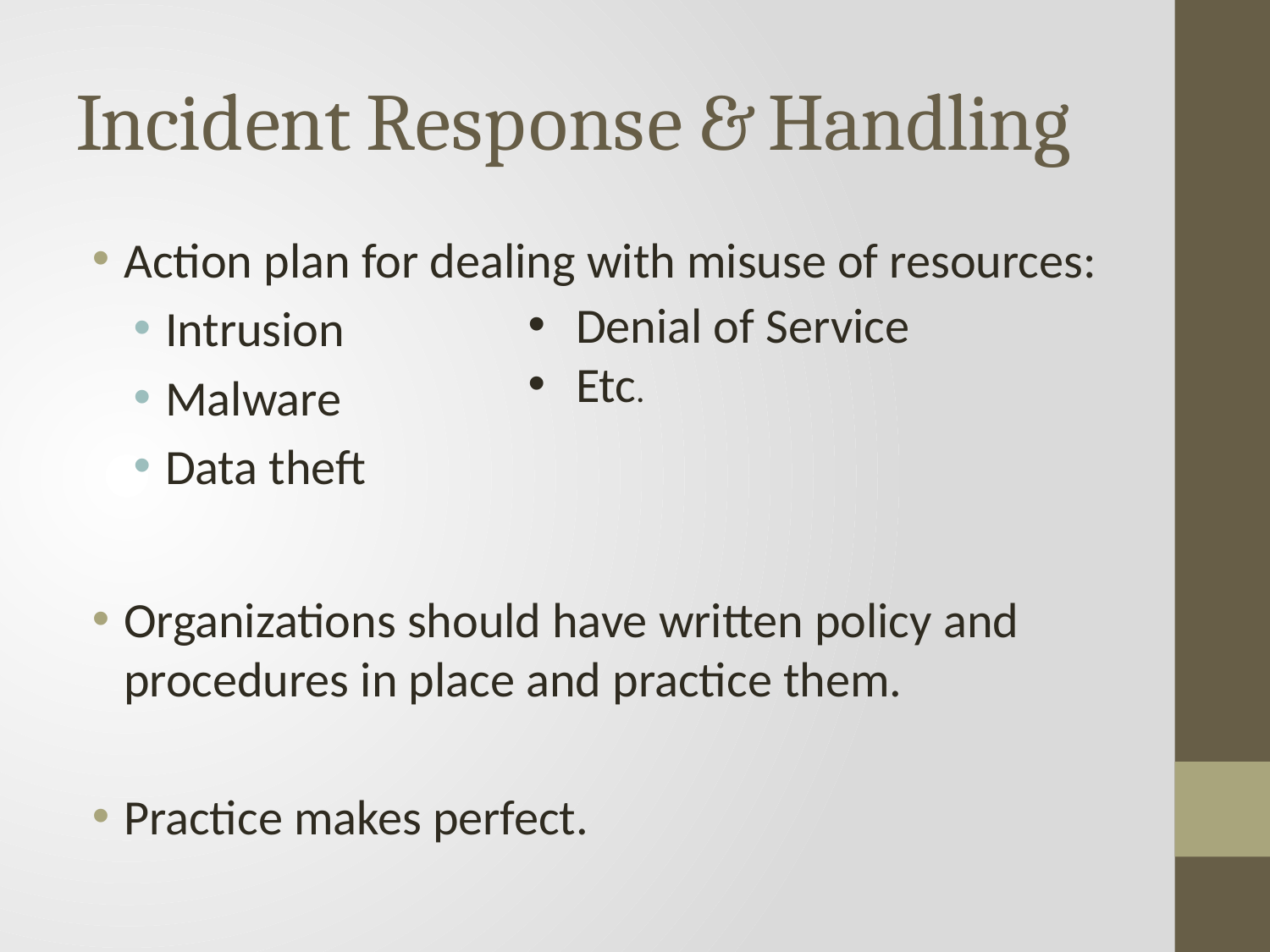

# Incident Response & Handling
Action plan for dealing with misuse of resources:
Intrusion
Malware
Data theft

Organizations should have written policy and procedures in place and practice them.

Practice makes perfect.
Denial of Service
Etc.